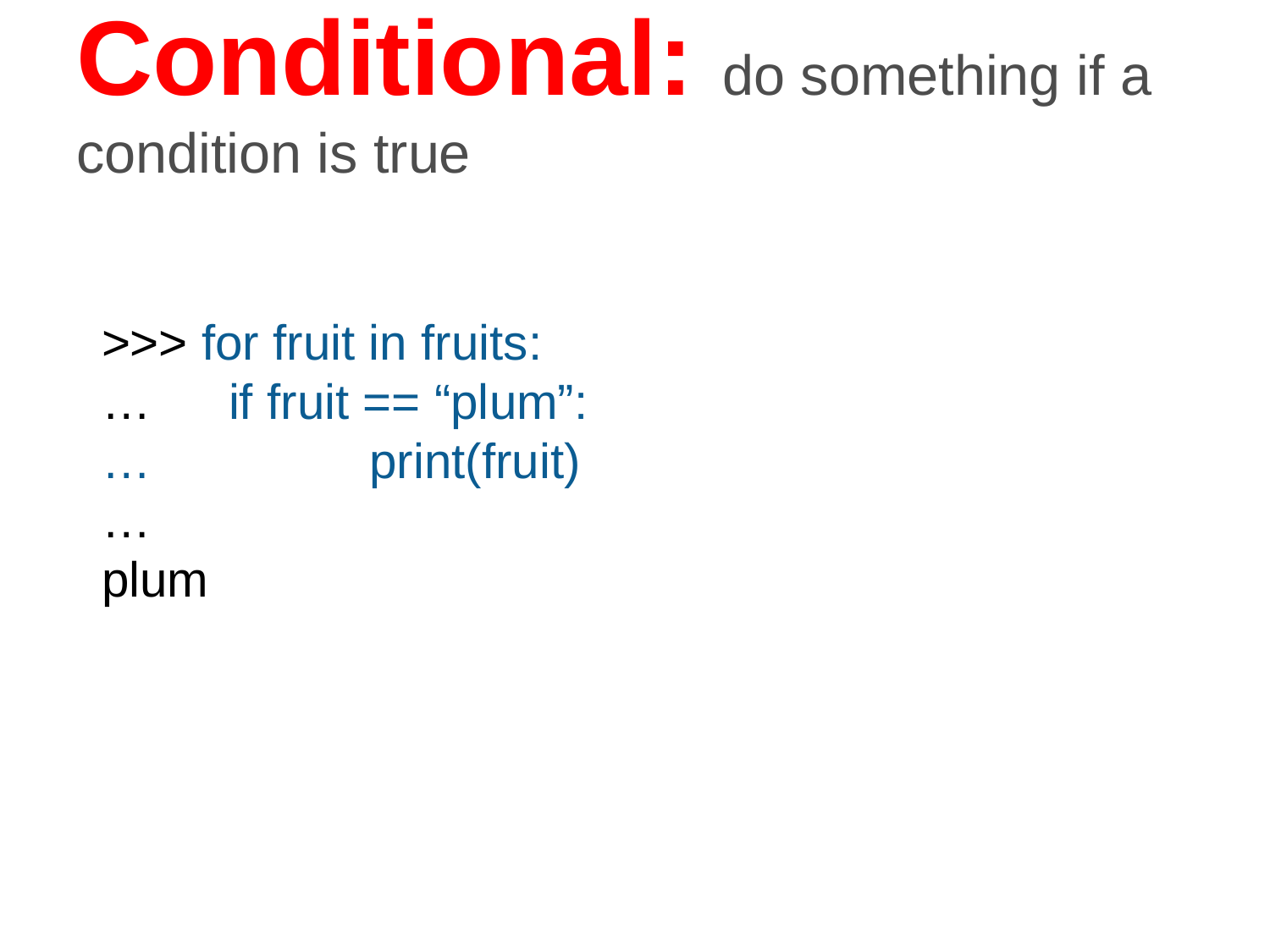

# Conditional: do something if a condition is true
>>> for fruit in fruits:
…    	if fruit == “plum”:
…		 print(fruit)
…
plum